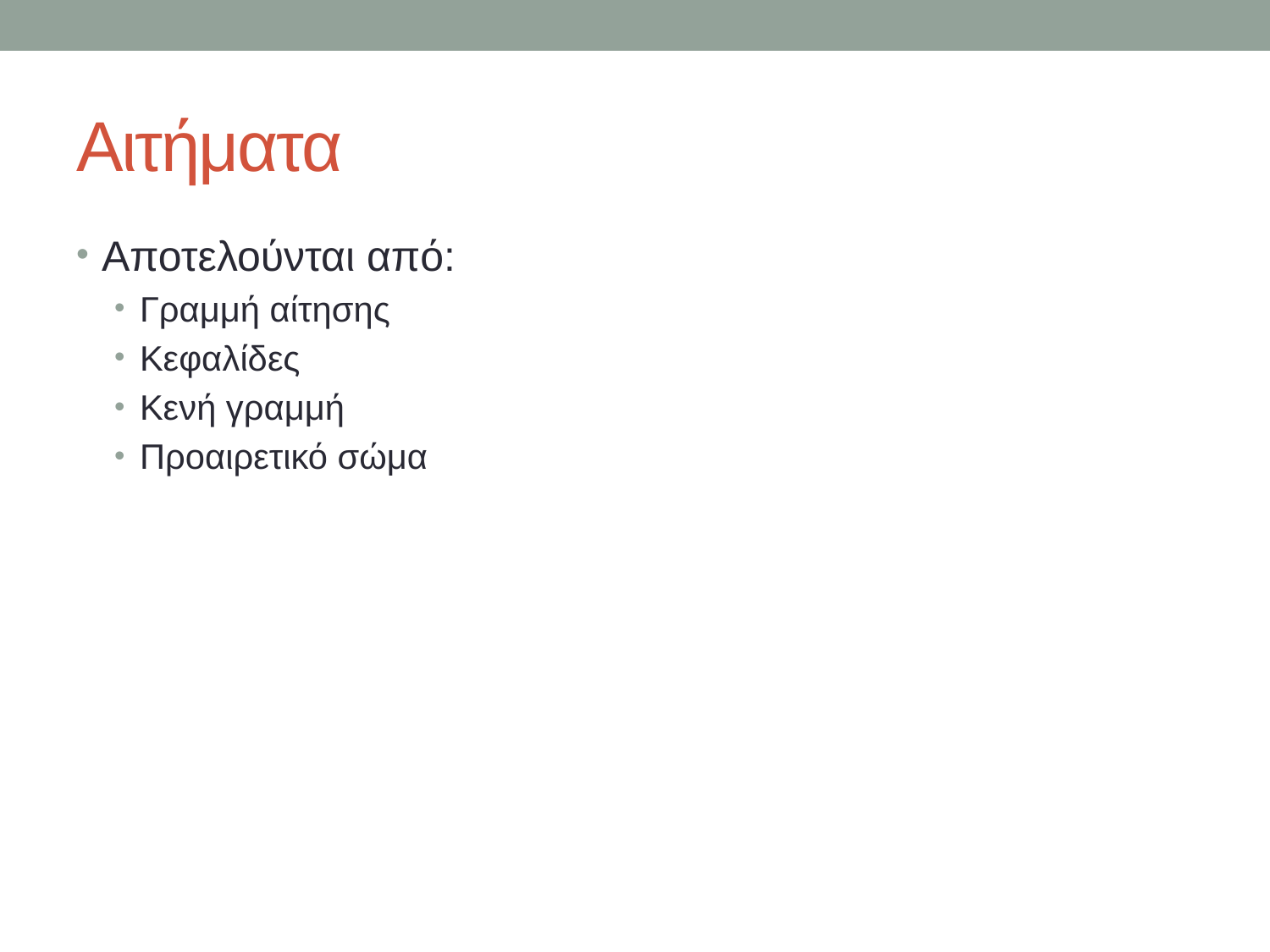

# Αιτήματα
Αποτελούνται από:
Γραμμή αίτησης
Κεφαλίδες
Κενή γραμμή
Προαιρετικό σώμα